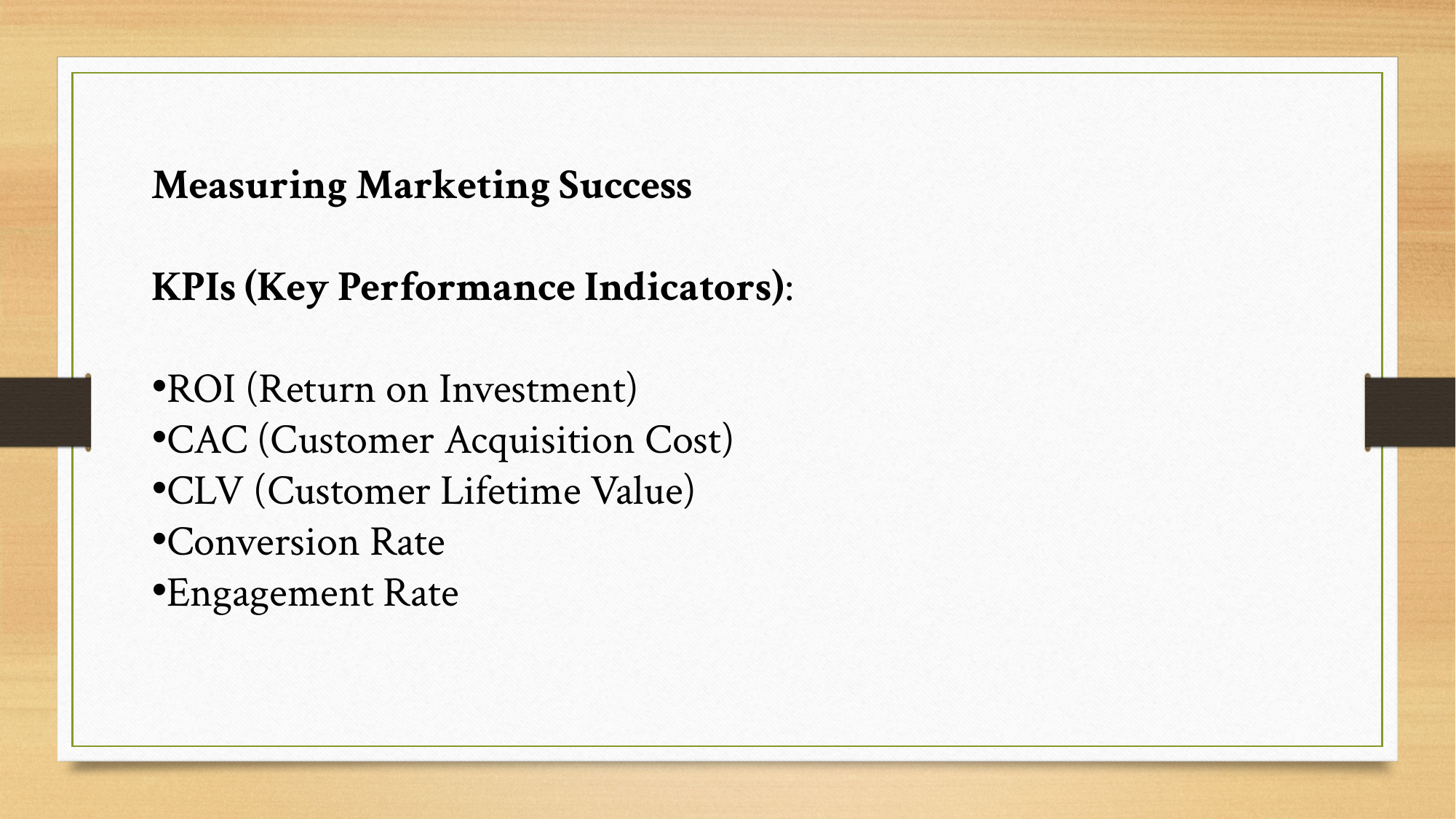

Measuring Marketing Success

KPIs (Key Performance Indicators):

ROI (Return on Investment)
CAC (Customer Acquisition Cost)
CLV (Customer Lifetime Value)
Conversion Rate
Engagement Rate